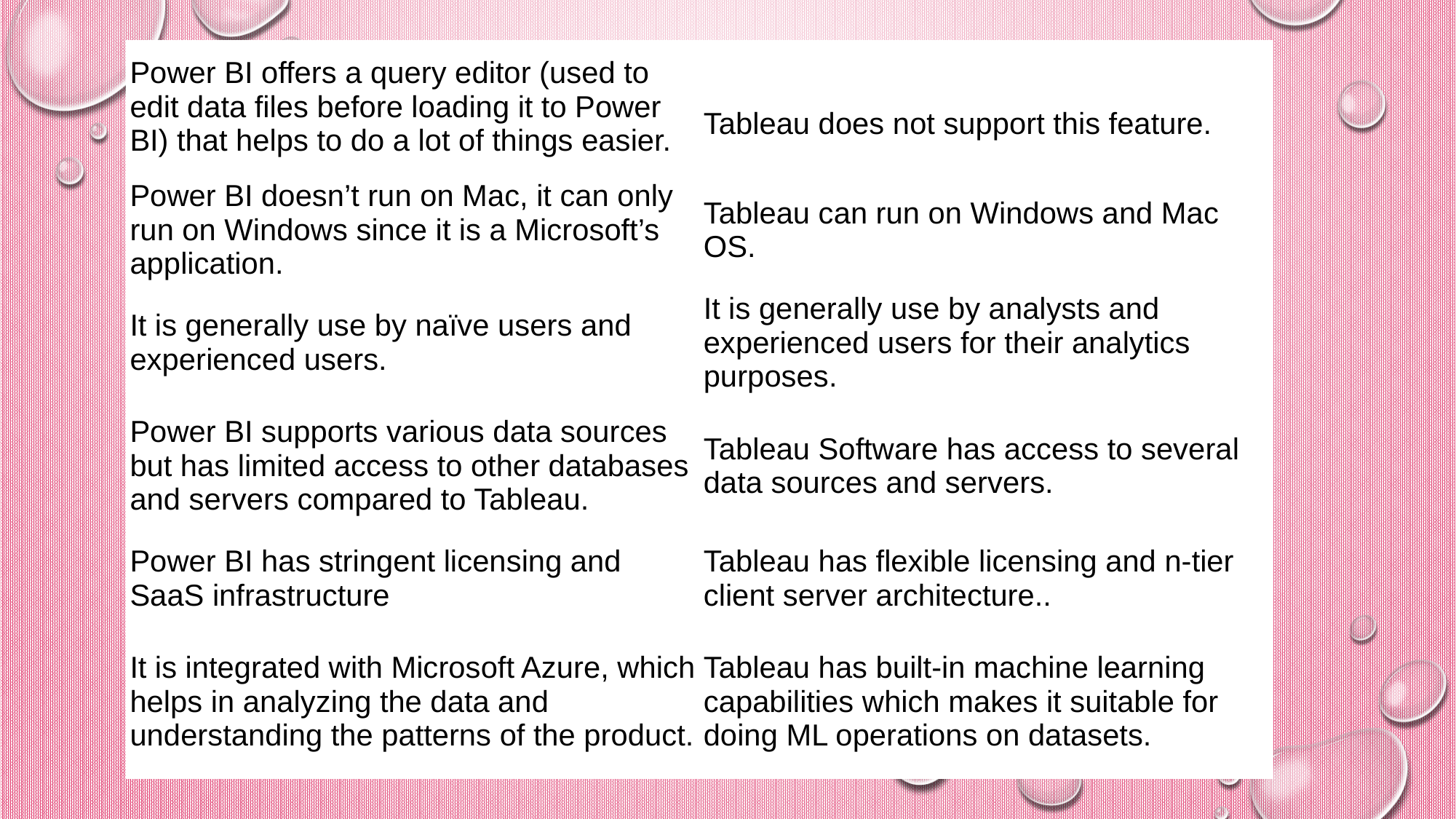

| Power BI offers a query editor (used to edit data files before loading it to Power BI) that helps to do a lot of things easier. | Tableau does not support this feature. |
| --- | --- |
| Power BI doesn’t run on Mac, it can only run on Windows since it is a Microsoft’s application. | Tableau can run on Windows and Mac OS. |
| It is generally use by naïve users and experienced users. | It is generally use by analysts and experienced users for their analytics purposes. |
| Power BI supports various data sources but has limited access to other databases and servers compared to Tableau. | Tableau Software has access to several data sources and servers. |
| Power BI has stringent licensing and SaaS infrastructure | Tableau has flexible licensing and n-tier client server architecture.. |
| It is integrated with Microsoft Azure, which helps in analyzing the data and understanding the patterns of the product. | Tableau has built-in machine learning capabilities which makes it suitable for doing ML operations on datasets. |